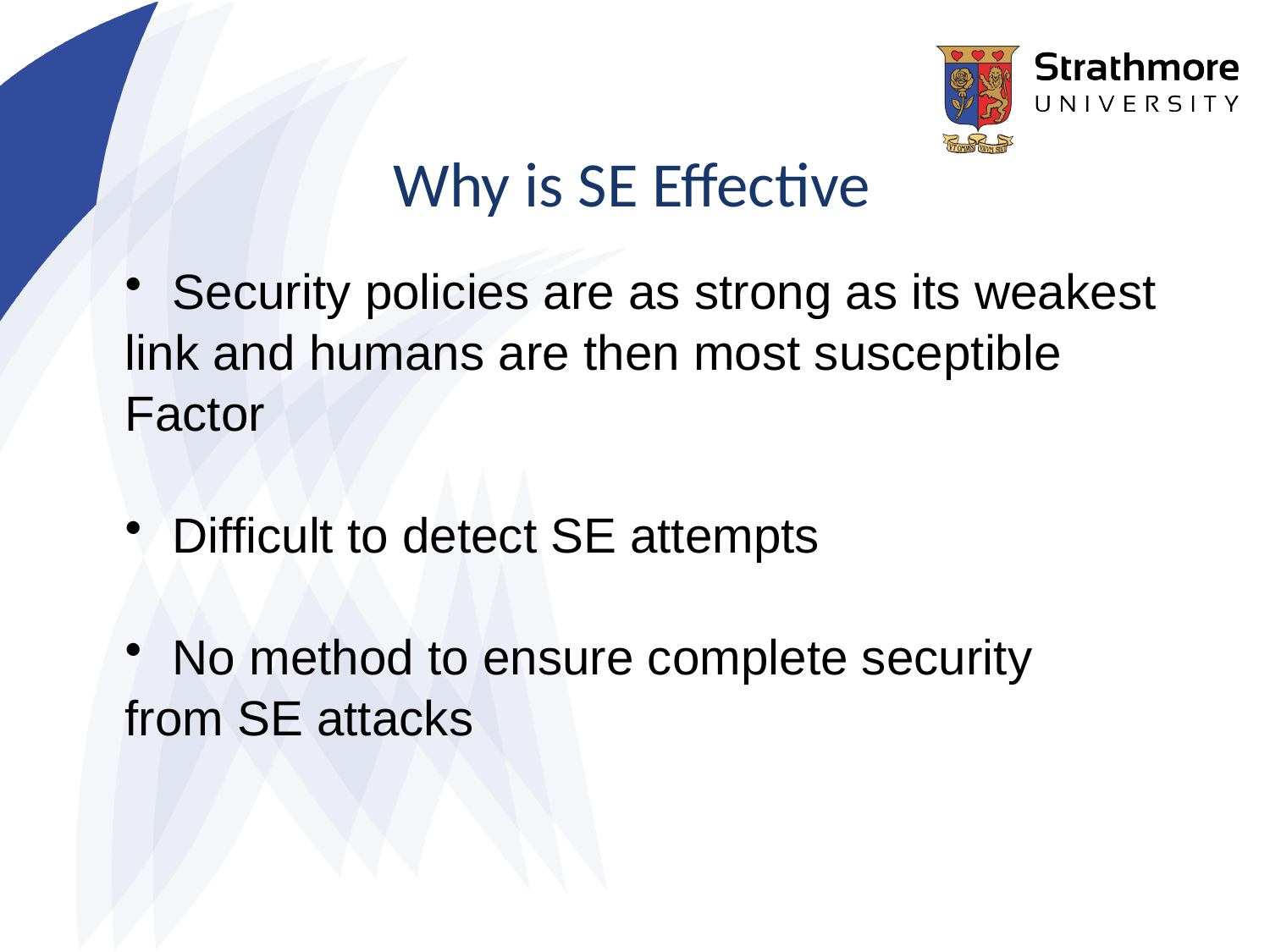

Why is SE Effective
Security policies are as strong as its weakest
link and humans are then most susceptible
Factor

Difficult to detect SE attempts

No method to ensure complete security
from SE attacks